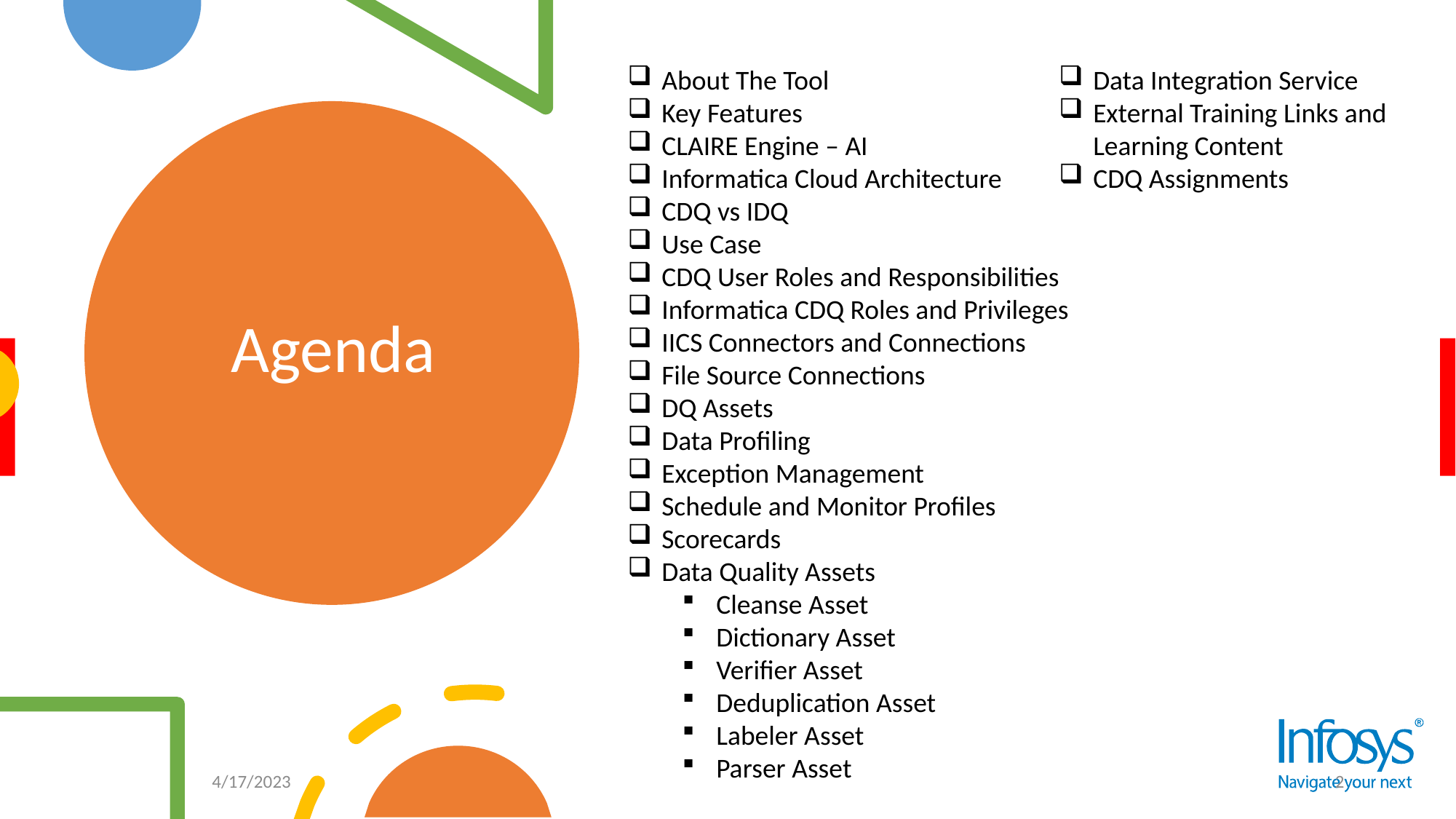

Data Integration Service
External Training Links and Learning Content
CDQ Assignments

About The Tool
Key Features
CLAIRE Engine – AI
Informatica Cloud Architecture
CDQ vs IDQ
Use Case
CDQ User Roles and Responsibilities
Informatica CDQ Roles and Privileges
IICS Connectors and Connections
File Source Connections
DQ Assets
Data Profiling
Exception Management
Schedule and Monitor Profiles
Scorecards
Data Quality Assets
Cleanse Asset
Dictionary Asset
Verifier Asset
Deduplication Asset
Labeler Asset
Parser Asset

Agenda

4/17/2023
2